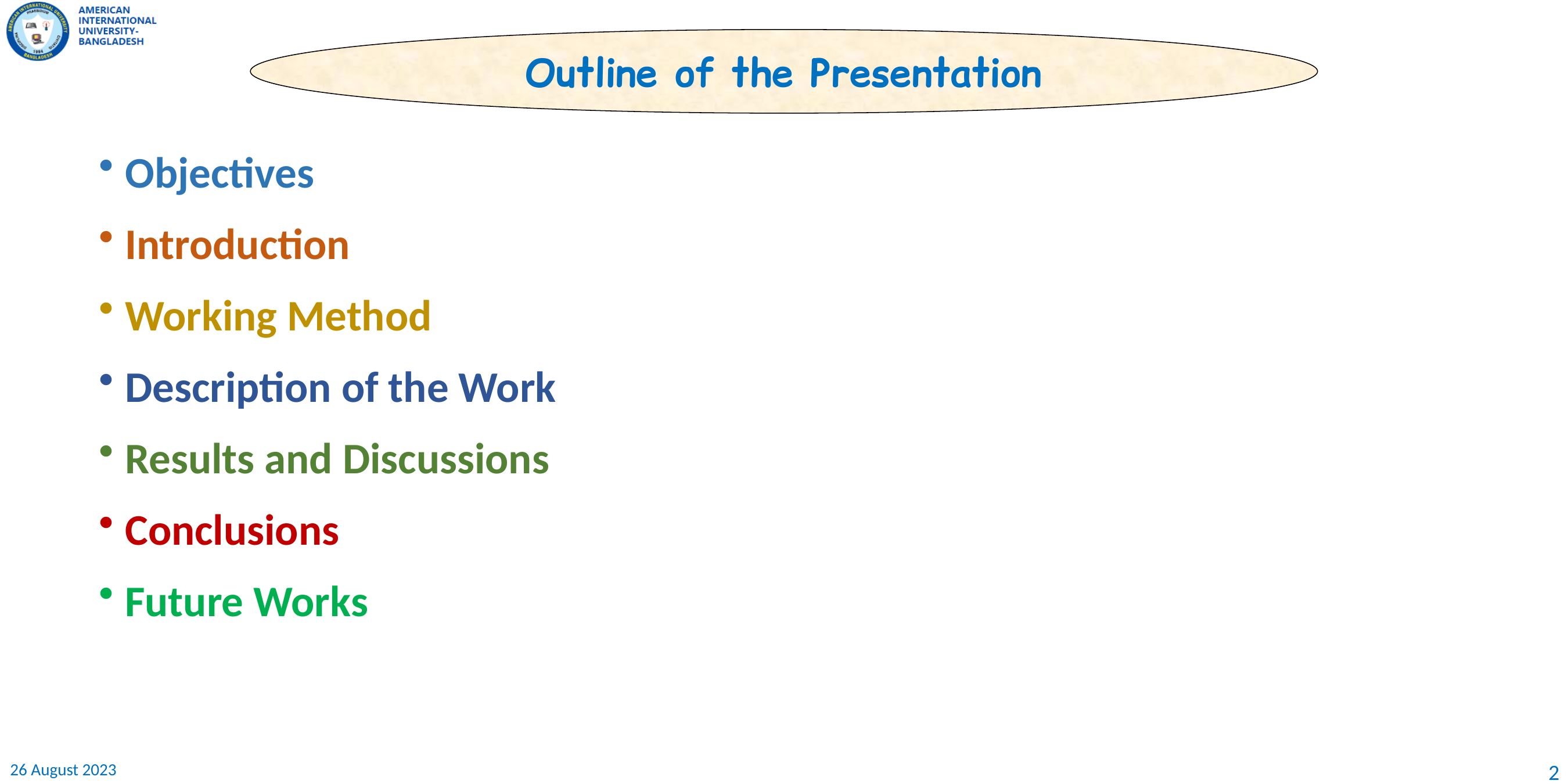

Outline of the Presentation
Objectives
Introduction
Working Method
Description of the Work
Results and Discussions
Conclusions
Future Works
26 August 2023
2